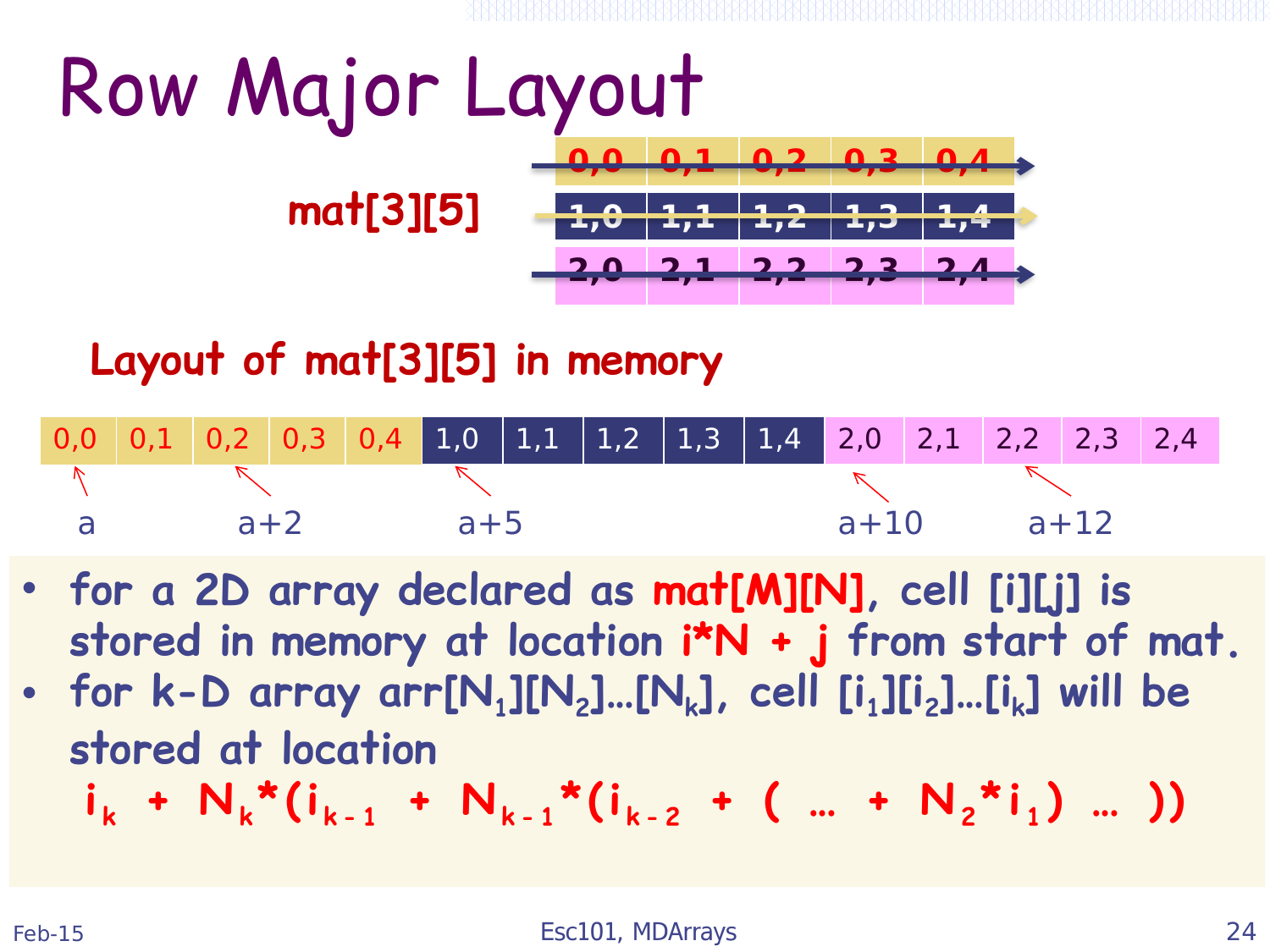

# Row Major Layout
| 0,0 | 0,1 | 0,2 | 0,3 | 0,4 |
| --- | --- | --- | --- | --- |
mat[3][5]
| 1,0 | 1,1 | 1,2 | 1,3 | 1,4 |
| --- | --- | --- | --- | --- |
| 2,0 | 2,1 | 2,2 | 2,3 | 2,4 |
| --- | --- | --- | --- | --- |
Layout of mat[3][5] in memory
| 0,0 | 0,1 | 0,2 | 0,3 | 0,4 |
| --- | --- | --- | --- | --- |
| 1,0 | 1,1 | 1,2 | 1,3 | 1,4 |
| --- | --- | --- | --- | --- |
| 2,0 | 2,1 | 2,2 | 2,3 | 2,4 |
| --- | --- | --- | --- | --- |
a
a+2
a+5
a+10
a+12
for a 2D array declared as mat[M][N], cell [i][j] is stored in memory at location i*N + j from start of mat.
for k-D array arr[N1][N2]…[Nk], cell [i1][i2]…[ik] will be stored at location
ik + Nk*(ik-1 + Nk-1*(ik-2 + ( … + N2*i1) … ))

Feb-15
Esc101, MDArrays
24